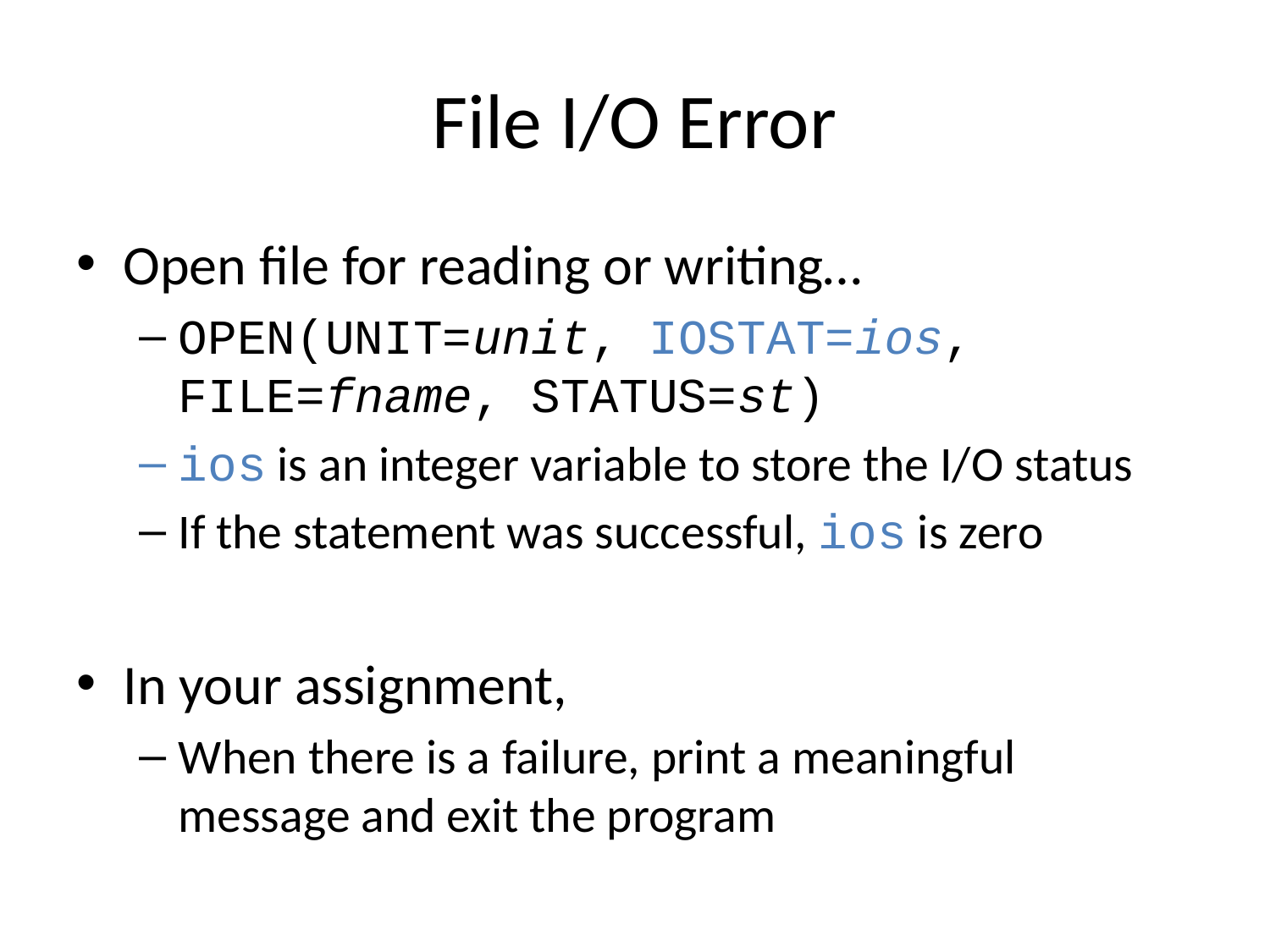

# File I/O Error
Open file for reading or writing…
OPEN(UNIT=unit, IOSTAT=ios, FILE=fname, STATUS=st)
ios is an integer variable to store the I/O status
If the statement was successful, ios is zero

In your assignment,
When there is a failure, print a meaningful message and exit the program